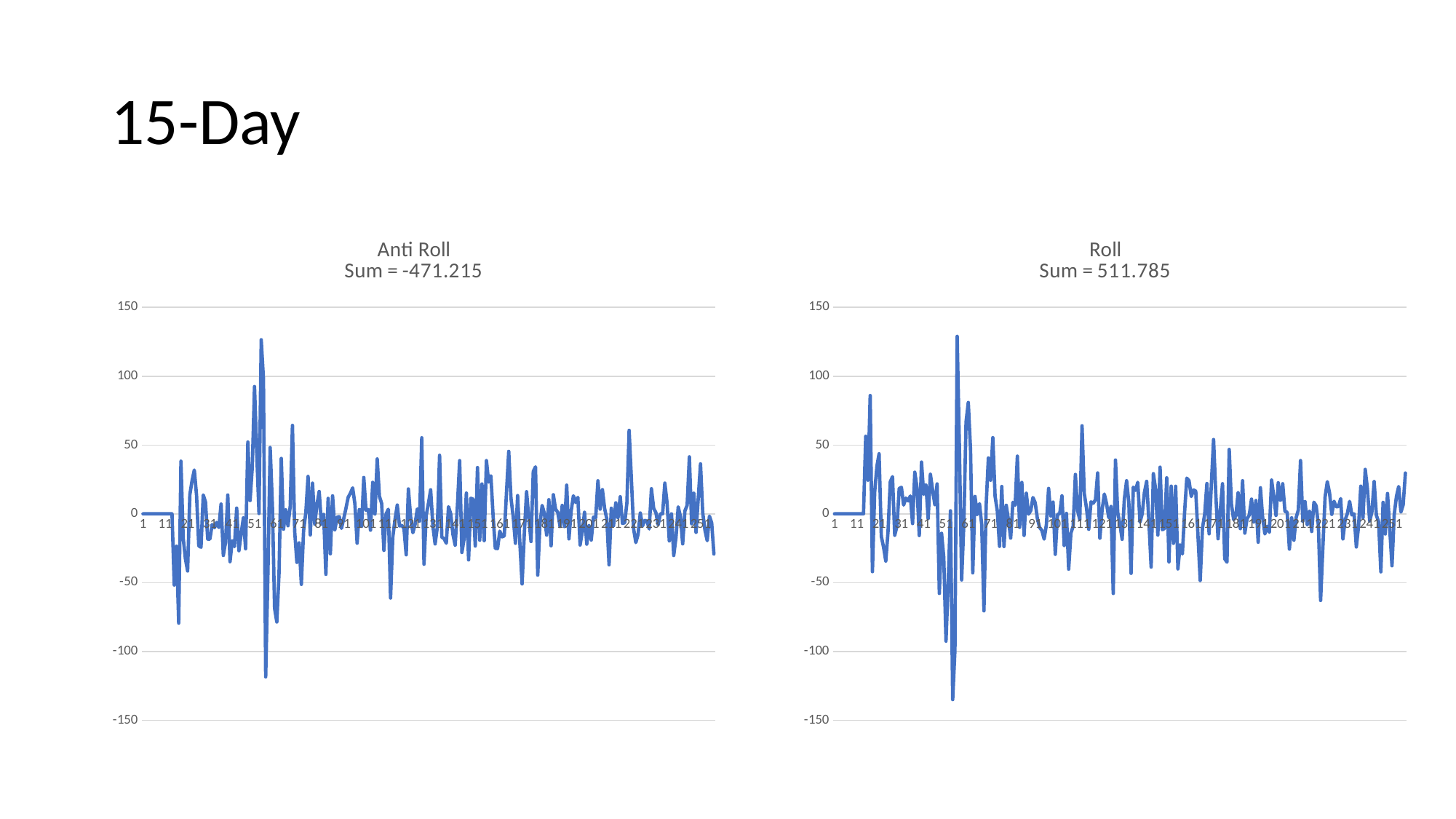

# 15-Day

### Chart: Anti Roll
Sum = -471.215

| Category | 15_Profit |
|---|---|

### Chart: Roll
Sum = 511.785

| Category | 15_Profit |
|---|---|